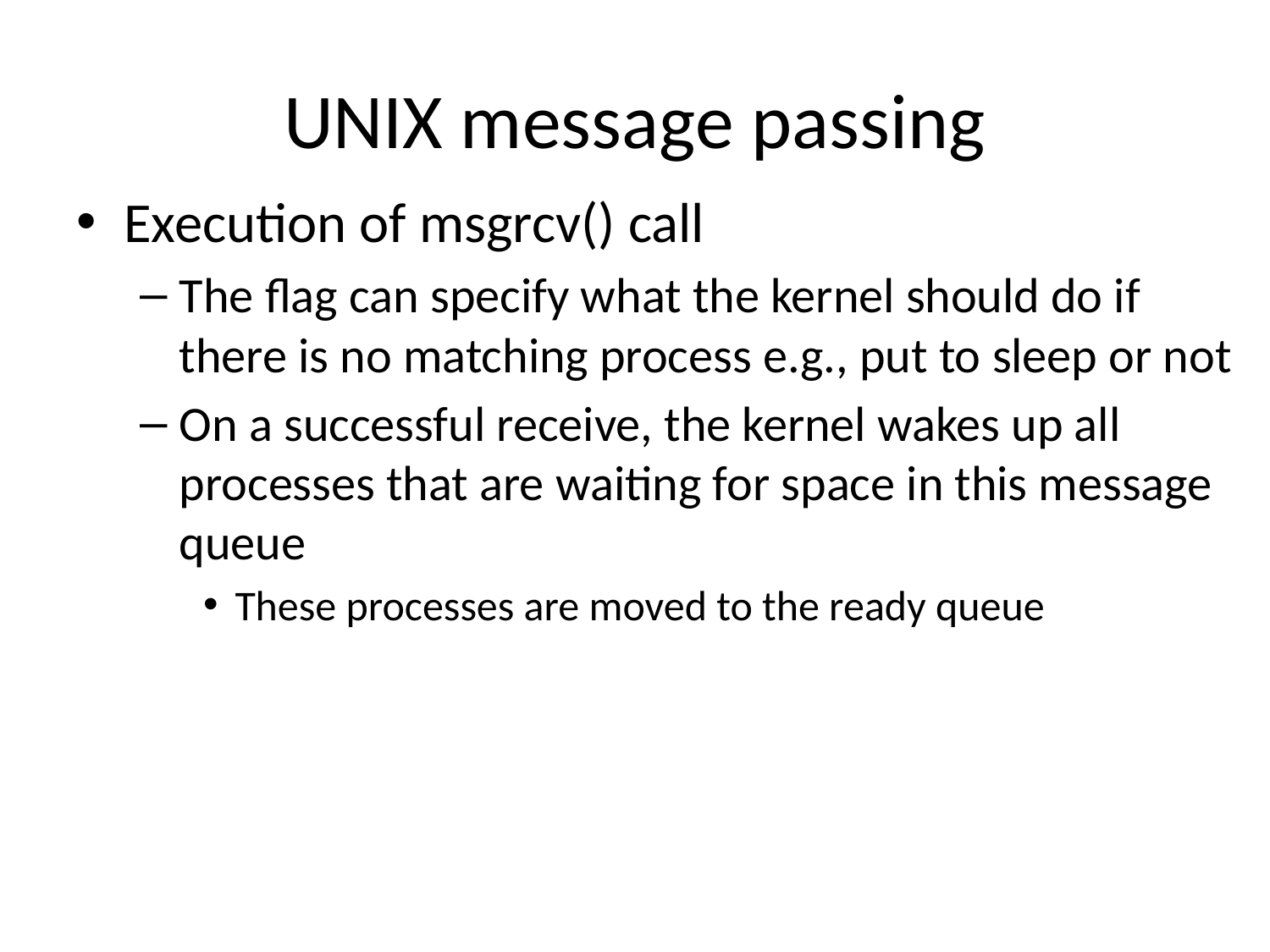

# UNIX message passing
Execution of msgrcv() call
The flag can specify what the kernel should do if there is no matching process e.g., put to sleep or not
On a successful receive, the kernel wakes up all processes that are waiting for space in this message queue
These processes are moved to the ready queue